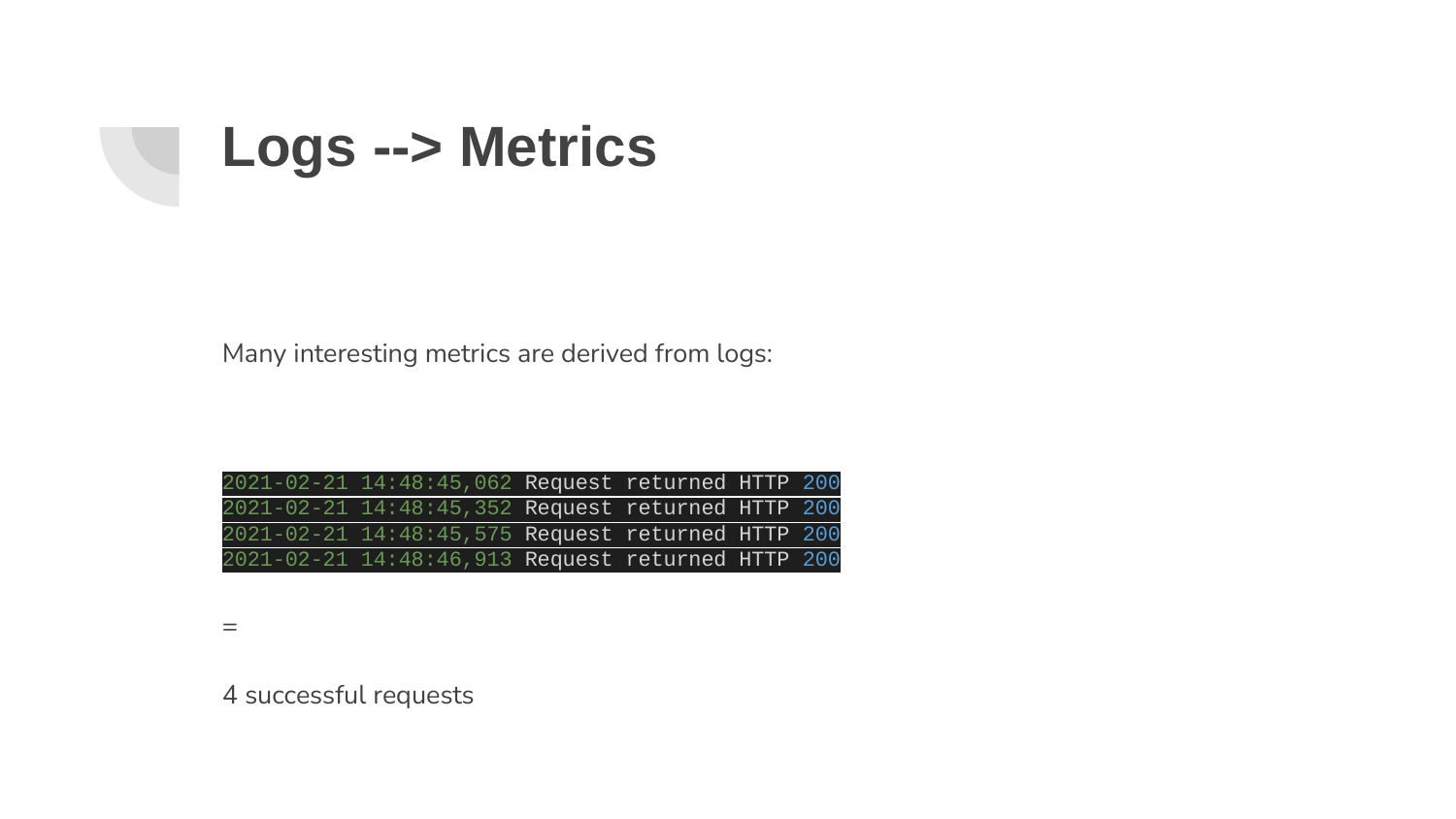

# Logs --> Metrics
Many interesting metrics are derived from logs:

2021-02-21 14:48:45,062 Request returned HTTP 200
2021-02-21 14:48:45,352 Request returned HTTP 200
2021-02-21 14:48:45,575 Request returned HTTP 200
2021-02-21 14:48:46,913 Request returned HTTP 200

=
4 successful requests